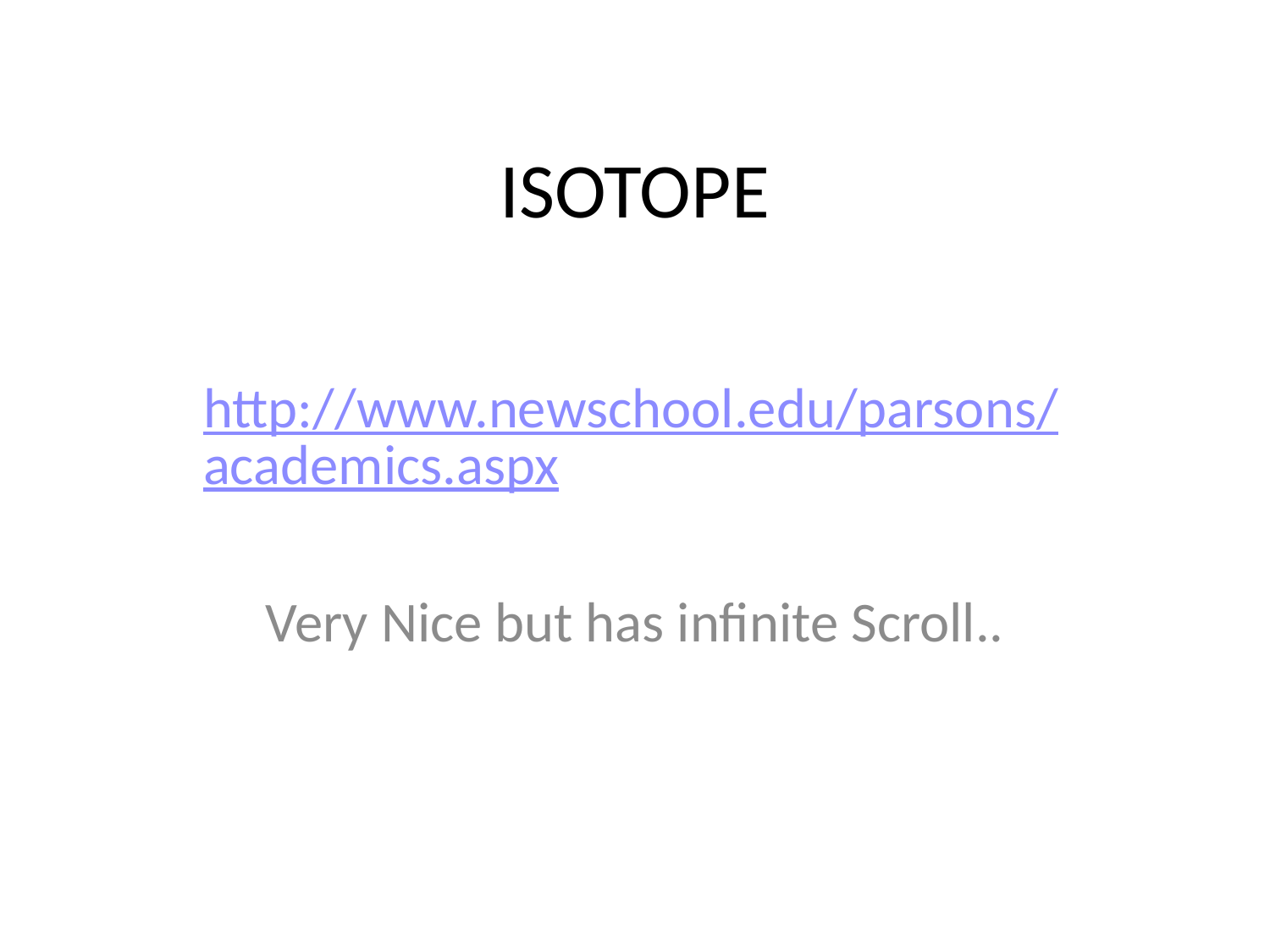

# ISOTOPE
http://www.newschool.edu/parsons/academics.aspx

Very Nice but has infinite Scroll..